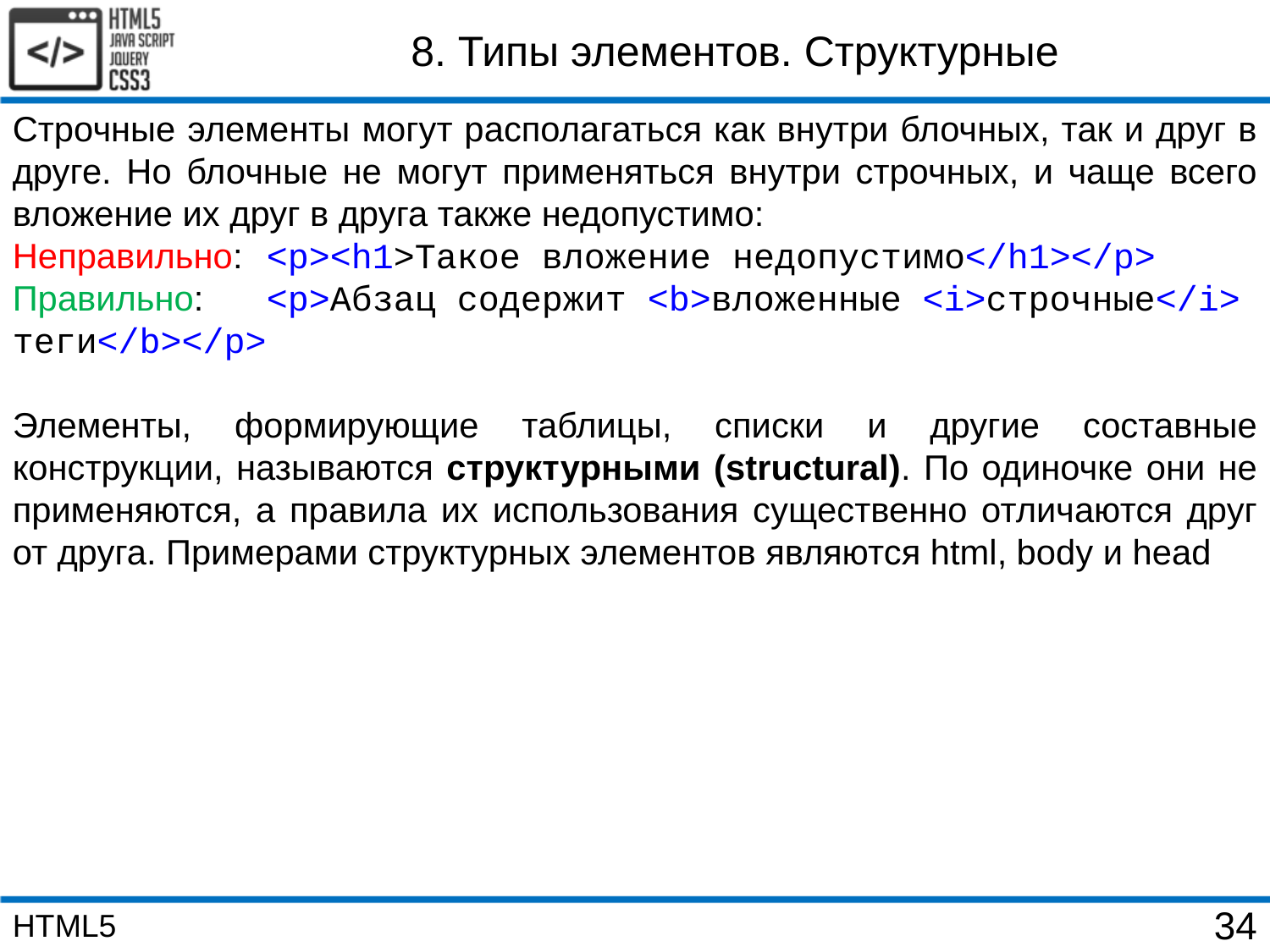

8. Типы элементов. Структурные
Строчные элементы могут располагаться как внутри блочных, так и друг в друге. Но блочные не могут применяться внутри строчных, и чаще всего вложение их друг в друга также недопустимо:
Неправильно:	<p><h1>Такое вложение недопустимо</h1></p>
Правильно:	<p>Абзац содержит <b>вложенные <i>строчные</i> теги</b></p>

Элементы, формирующие таблицы, списки и другие составные конструкции, называются структурными (structural). По одиночке они не применяются, а правила их использования существенно отличаются друг от друга. Примерами структурных элементов являются html, body и head
HTML5
34